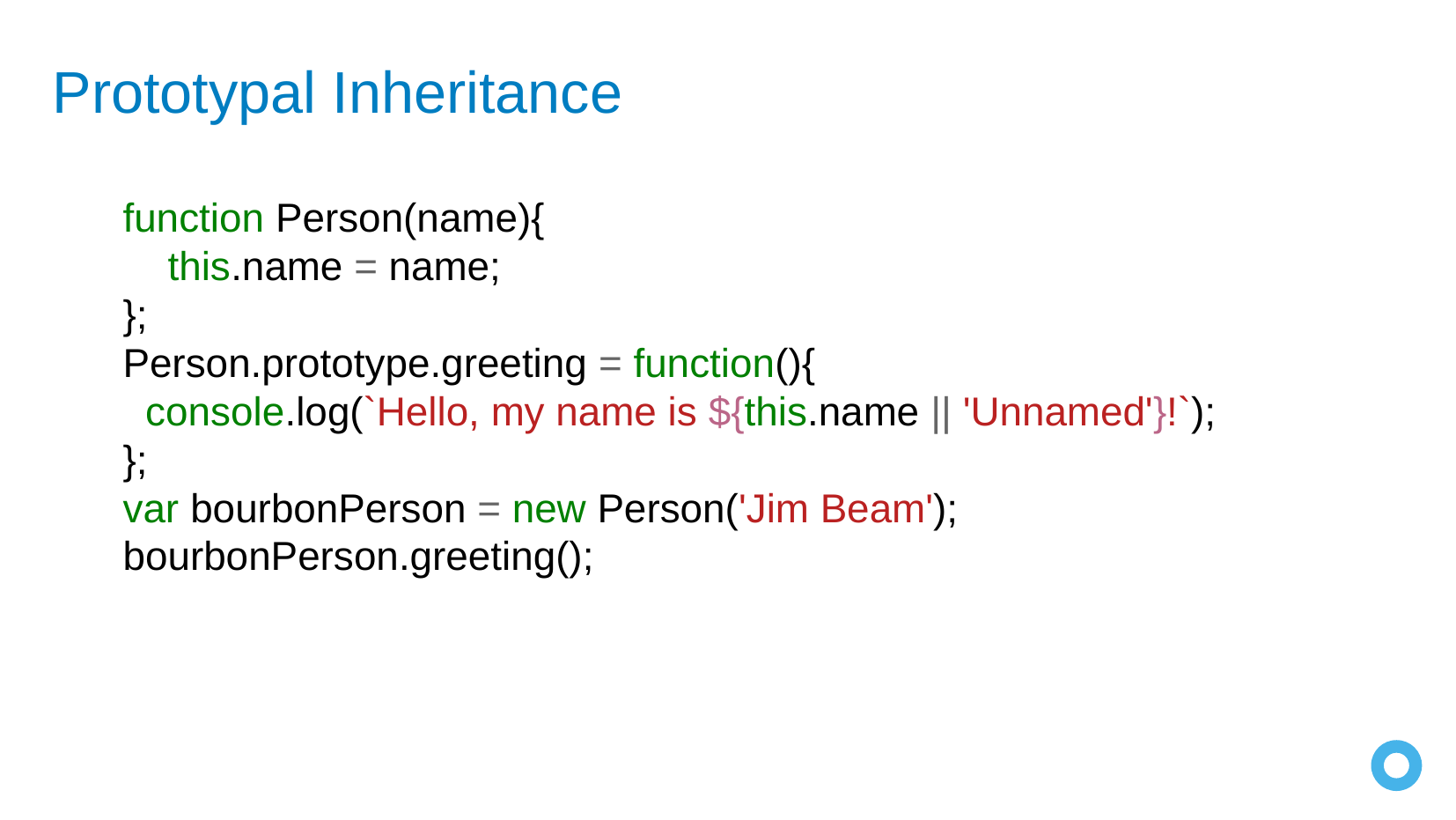

Prototypal Inheritance
function Person(name){
    this.name = name;
};
Person.prototype.greeting = function(){
  console.log(`Hello, my name is ${this.name || 'Unnamed'}!`);
};
var bourbonPerson = new Person('Jim Beam');
bourbonPerson.greeting();